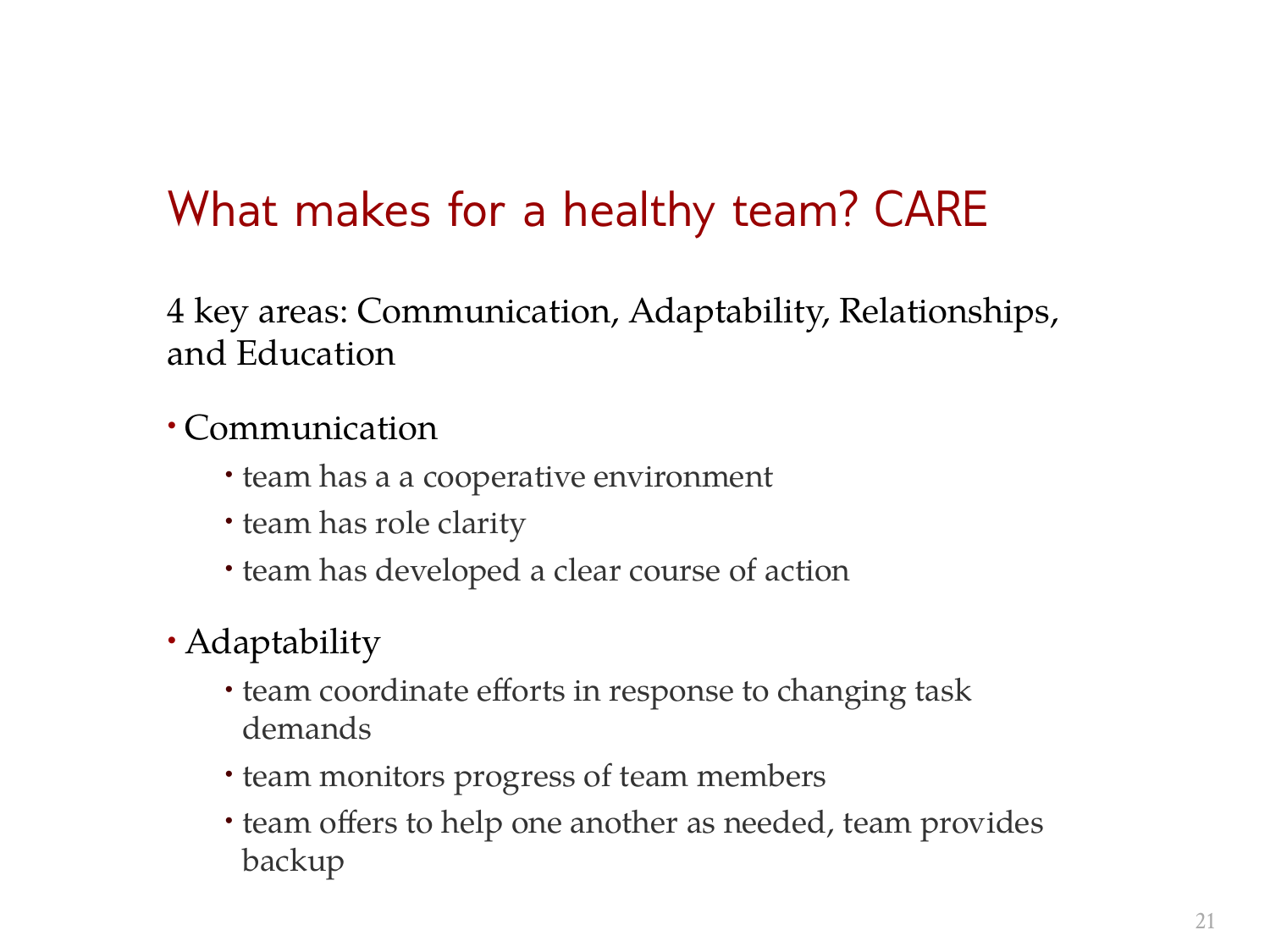

# What makes for a healthy team? CARE
4 key areas: Communication, Adaptability, Relationships, and Education
Communication
team has a a cooperative environment
team has role clarity
team has developed a clear course of action
Adaptability
team coordinate efforts in response to changing task demands
team monitors progress of team members
team offers to help one another as needed, team provides backup
21